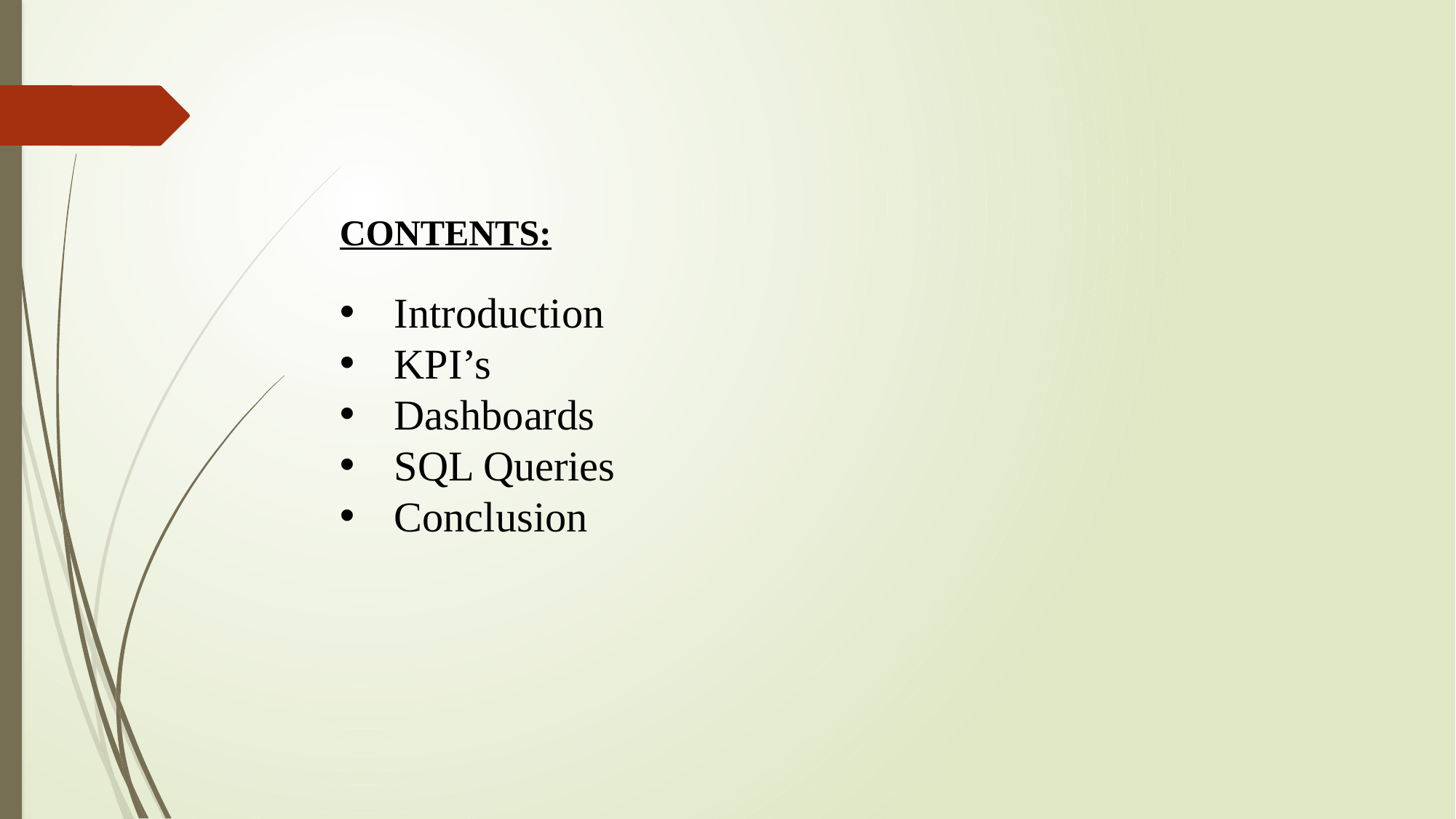

CONTENTS:

Introduction
KPI’s
Dashboards
SQL Queries
Conclusion